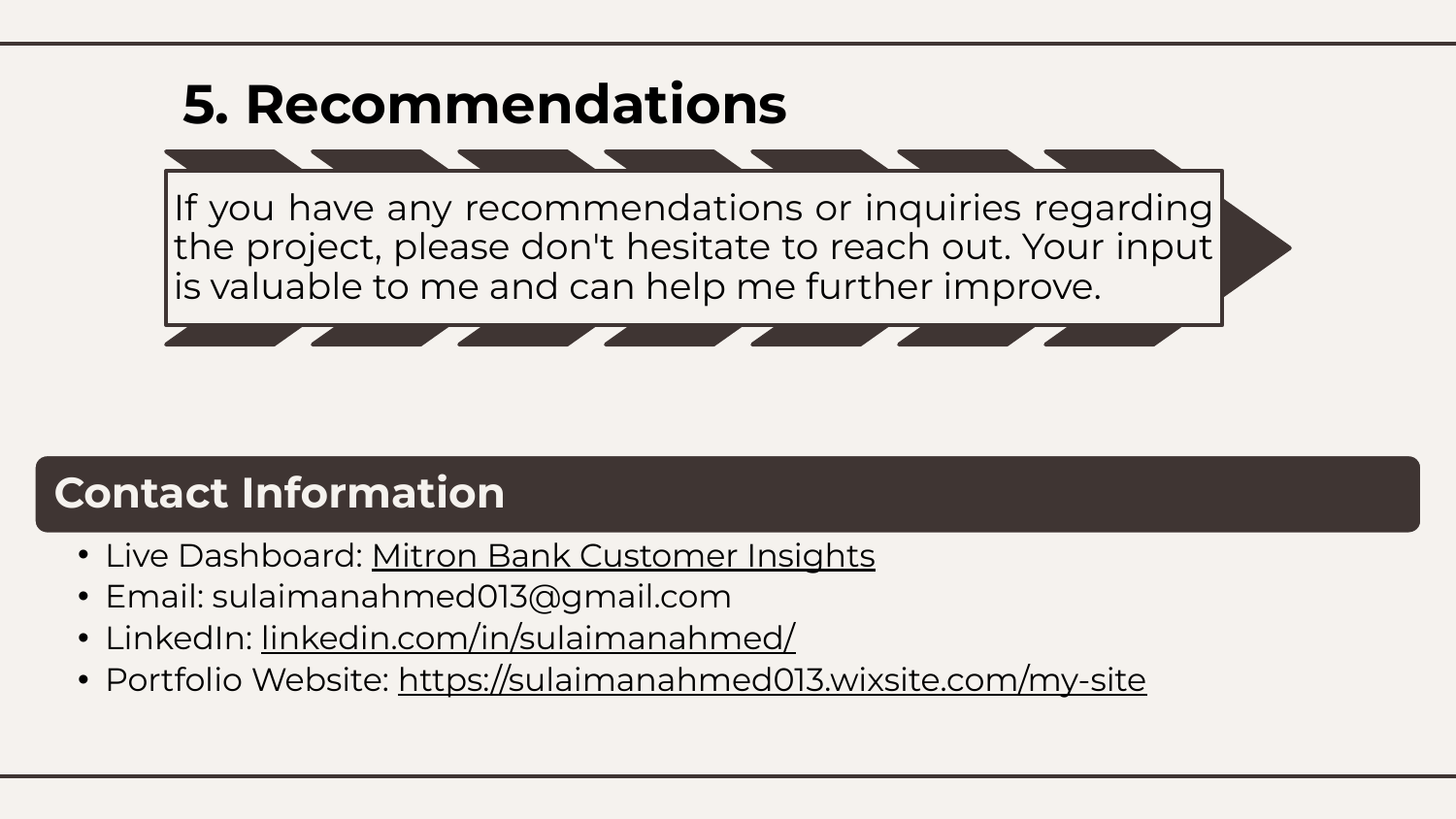

5. Recommendations
If you have any recommendations or inquiries regarding the project, please don't hesitate to reach out. Your input is valuable to me and can help me further improve.
Contact Information
Live Dashboard: Mitron Bank Customer Insights
Email: sulaimanahmed013@gmail.com
LinkedIn: linkedin.com/in/sulaimanahmed/
Portfolio Website: https://sulaimanahmed013.wixsite.com/my-site